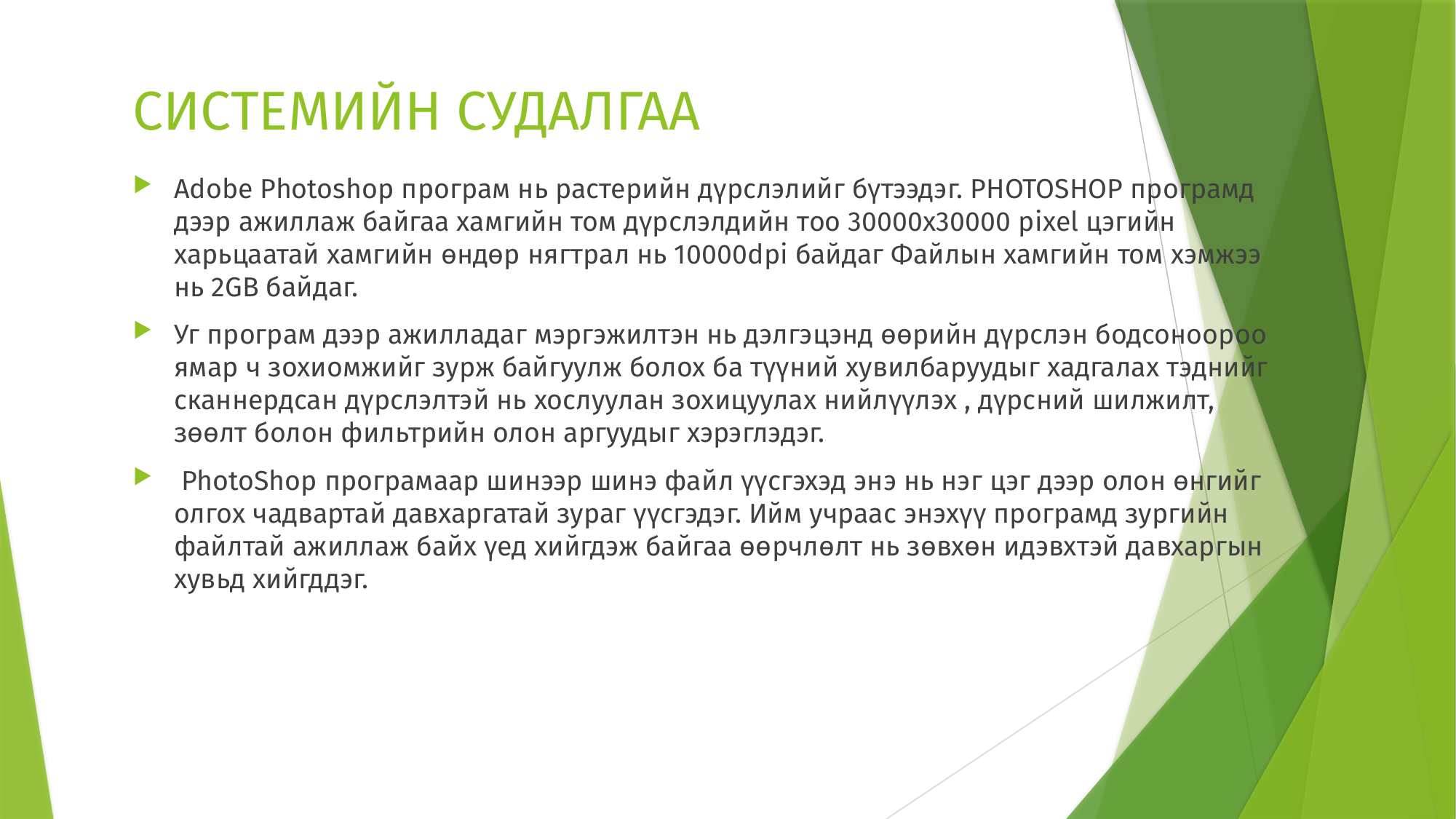

# СИСТЕМИЙН СУДАЛГАА
Adobe Photoshop програм нь растерийн дүрслэлийг бүтээдэг. PHOTOSHOP програмд дээр ажиллаж байгаа хамгийн том дүрслэлдийн тоо 30000х30000 рiхel цэгийн харьцаатай хамгийн өндөр нягтрал нь 10000dpi байдаг Файлын хамгийн том хэмжээ нь 2GB байдаг.
Уг програм дээр ажилладаг мэргэжилтэн нь дэлгэцэнд өөрийн дүрслэн бодсоноороо ямар ч зохиомжийг зурж байгуулж болох ба түүний хувилбаруудыг хадгалах тэднийг сканнердсан дүрслэлтэй нь хослуулан зохицуулах нийлүүлэх , дүрсний шилжилт, зөөлт болон фильтрийн олон аргуудыг хэрэглэдэг.
 PhotoShop програмаар шинээр шинэ файл үүсгэхэд энэ нь нэг цэг дээр олон өнгийг олгох чадвартай давхаргатай зураг үүсгэдэг. Ийм учраас энэхүү програмд зургийн файлтай ажиллаж байх үед хийгдэж байгаа өөрчлөлт нь зөвхөн идэвхтэй давхаргын хувьд хийгддэг.